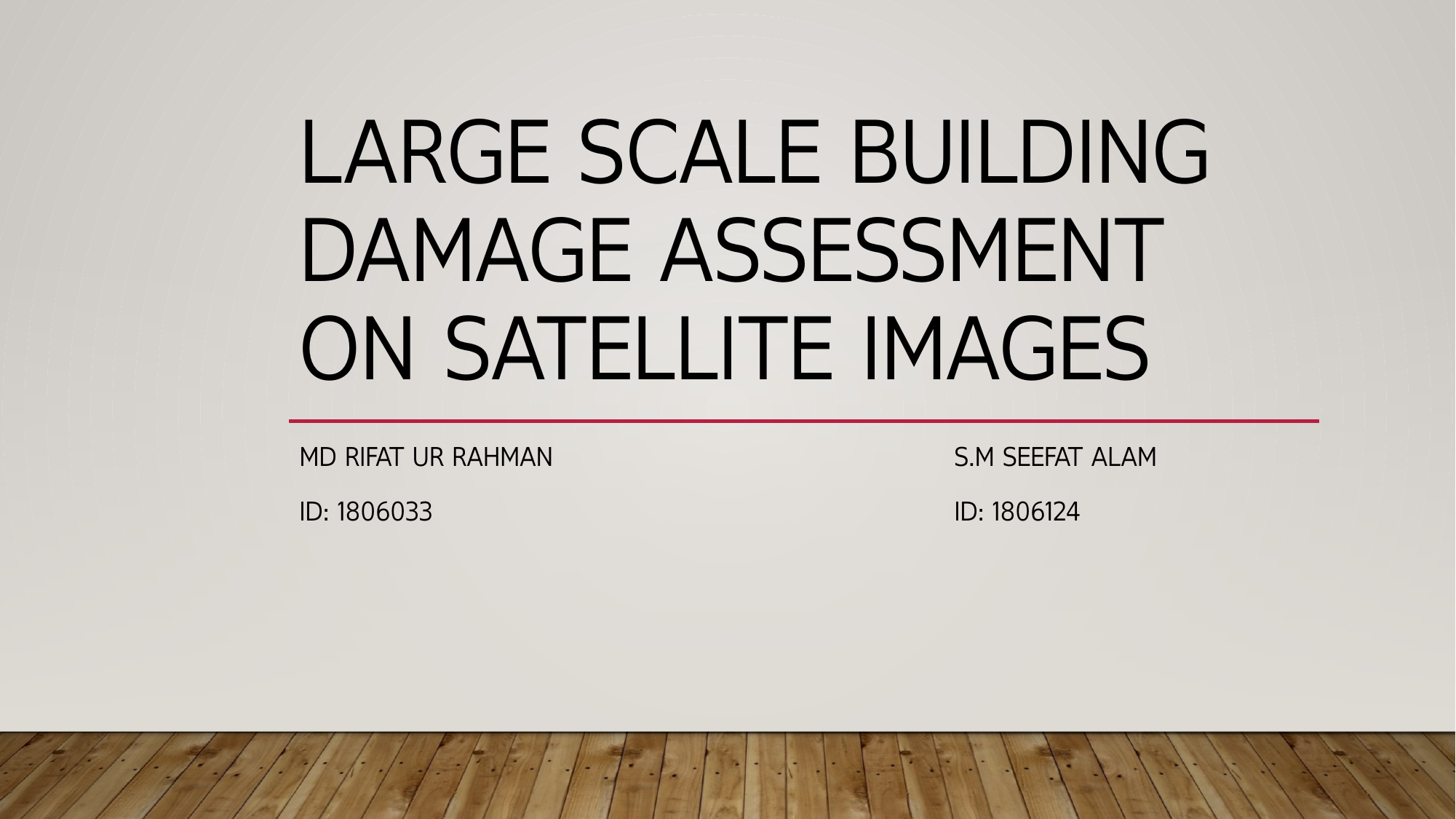

# Large scale building damage assessment on satellite images
Md rifat ur Rahman				s.M seefat alam
Id: 1806033					ID: 1806124